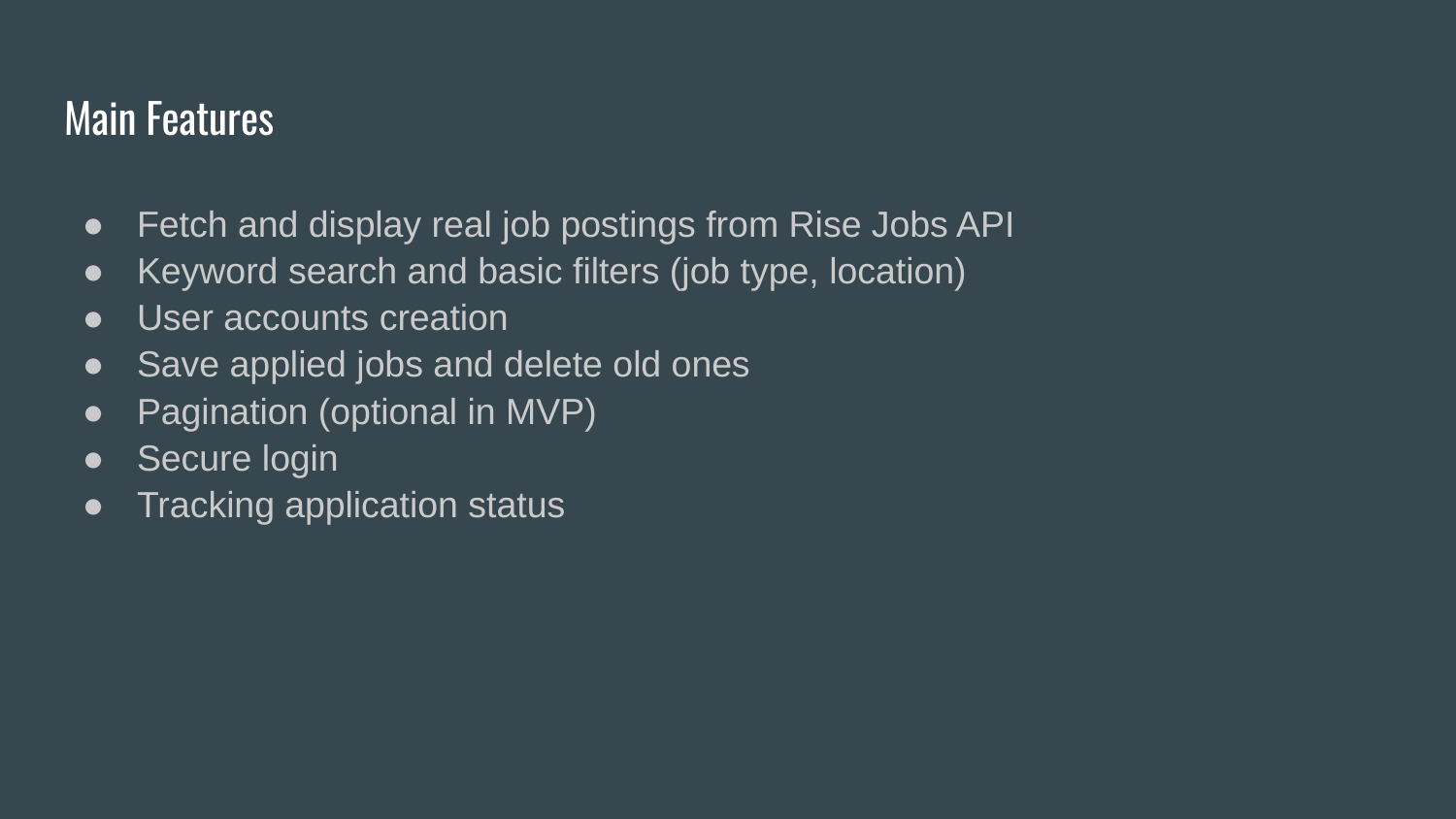

# Main Features
Fetch and display real job postings from Rise Jobs API
Keyword search and basic filters (job type, location)
User accounts creation
Save applied jobs and delete old ones
Pagination (optional in MVP)
Secure login
Tracking application status